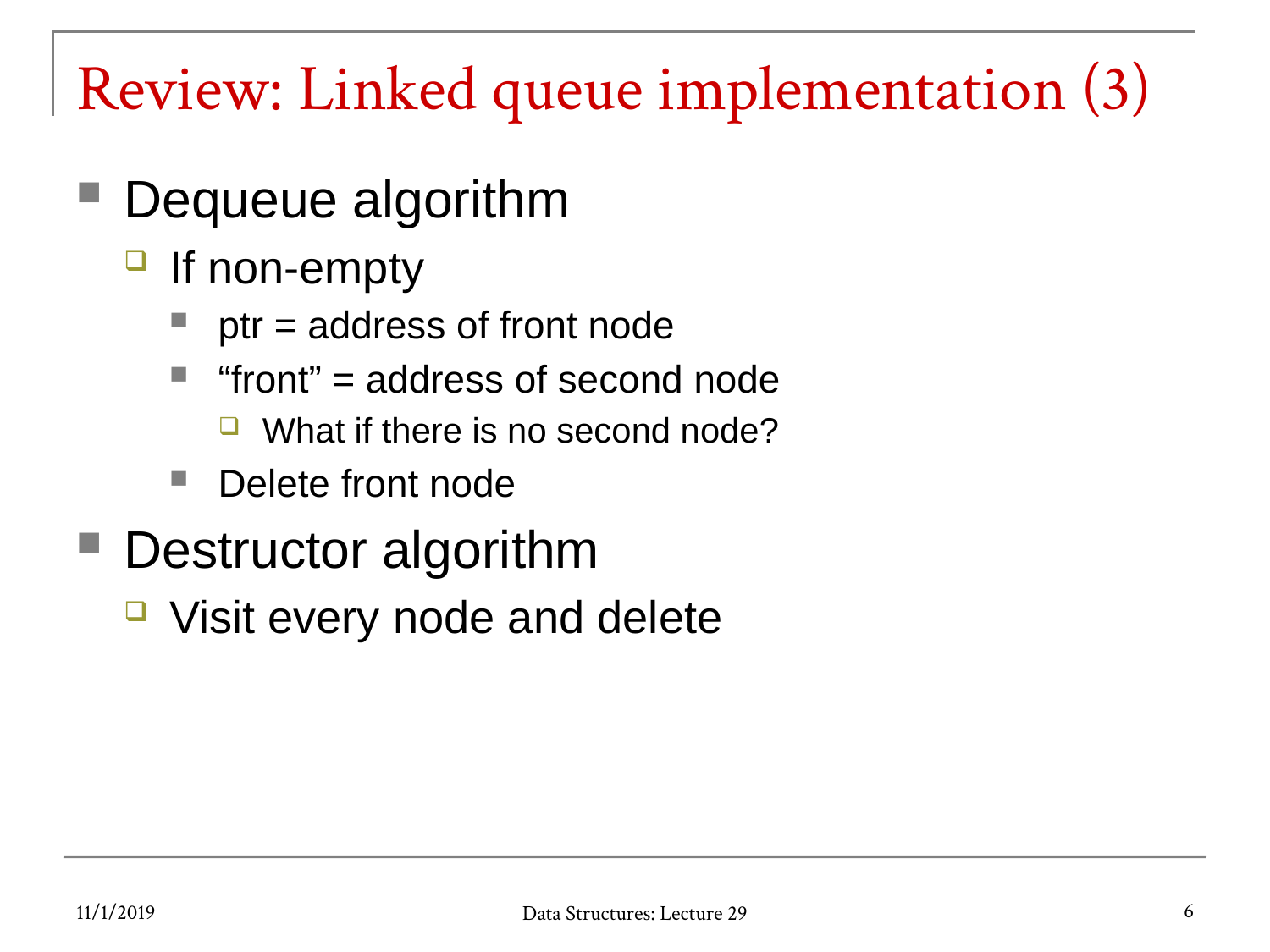

# Review: Linked queue implementation (3)
Dequeue algorithm
If non-empty
ptr = address of front node
“front” = address of second node
What if there is no second node?
Delete front node
Destructor algorithm
Visit every node and delete

11/1/2019
6
Data Structures: Lecture 29